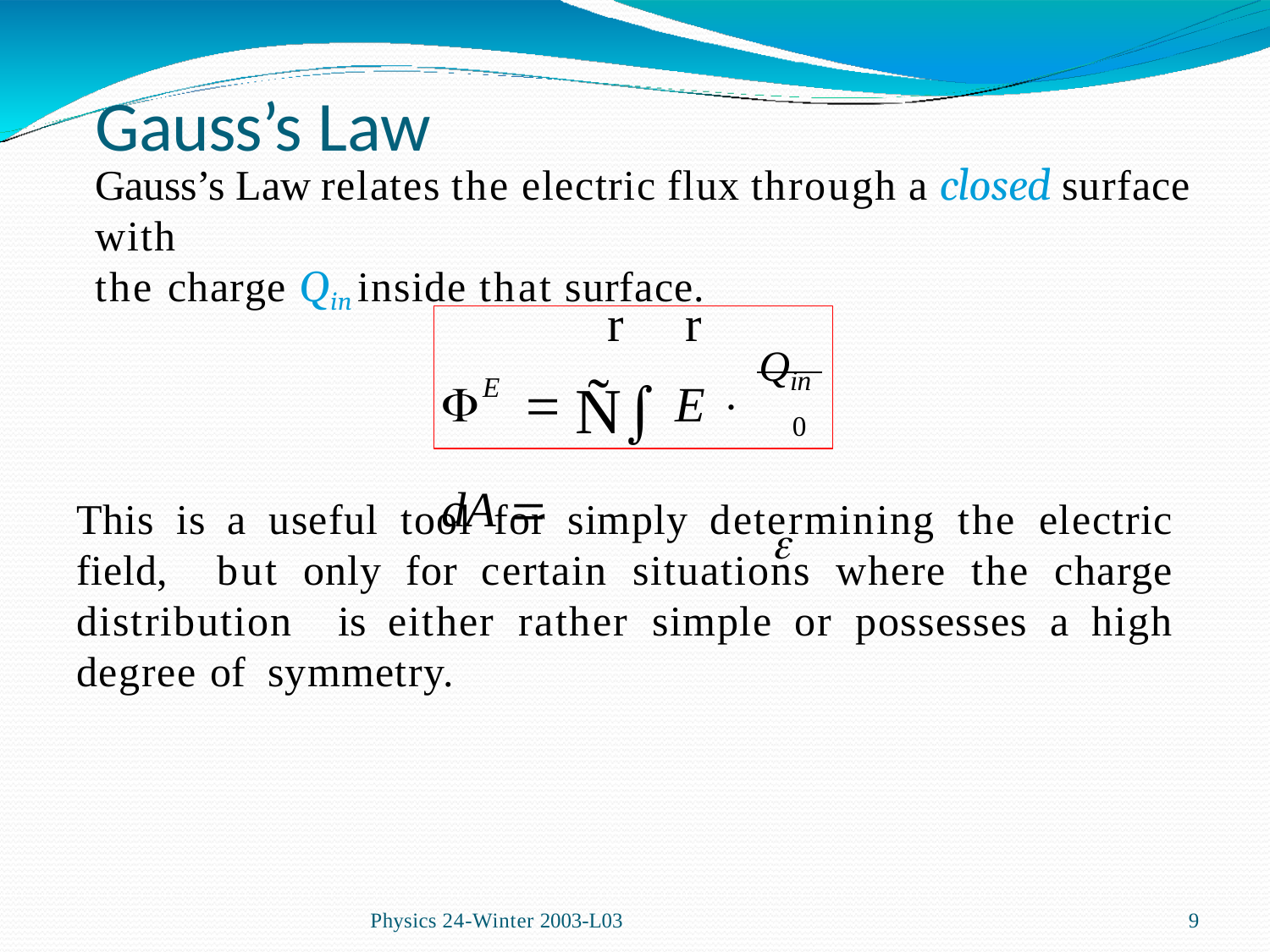

# Gauss’s Law
Gauss’s Law relates the electric flux through a closed surface with
the charge Qin inside that surface.
r	r

Φ	= Ñ∫ E ⋅ dA =	ε
Qin
E

0

This is a useful tool for simply determining the electric field,  but only for certain situations where the charge distribution  is either rather simple or possesses a high degree of  symmetry.
Physics 24-Winter 2003-L03
9